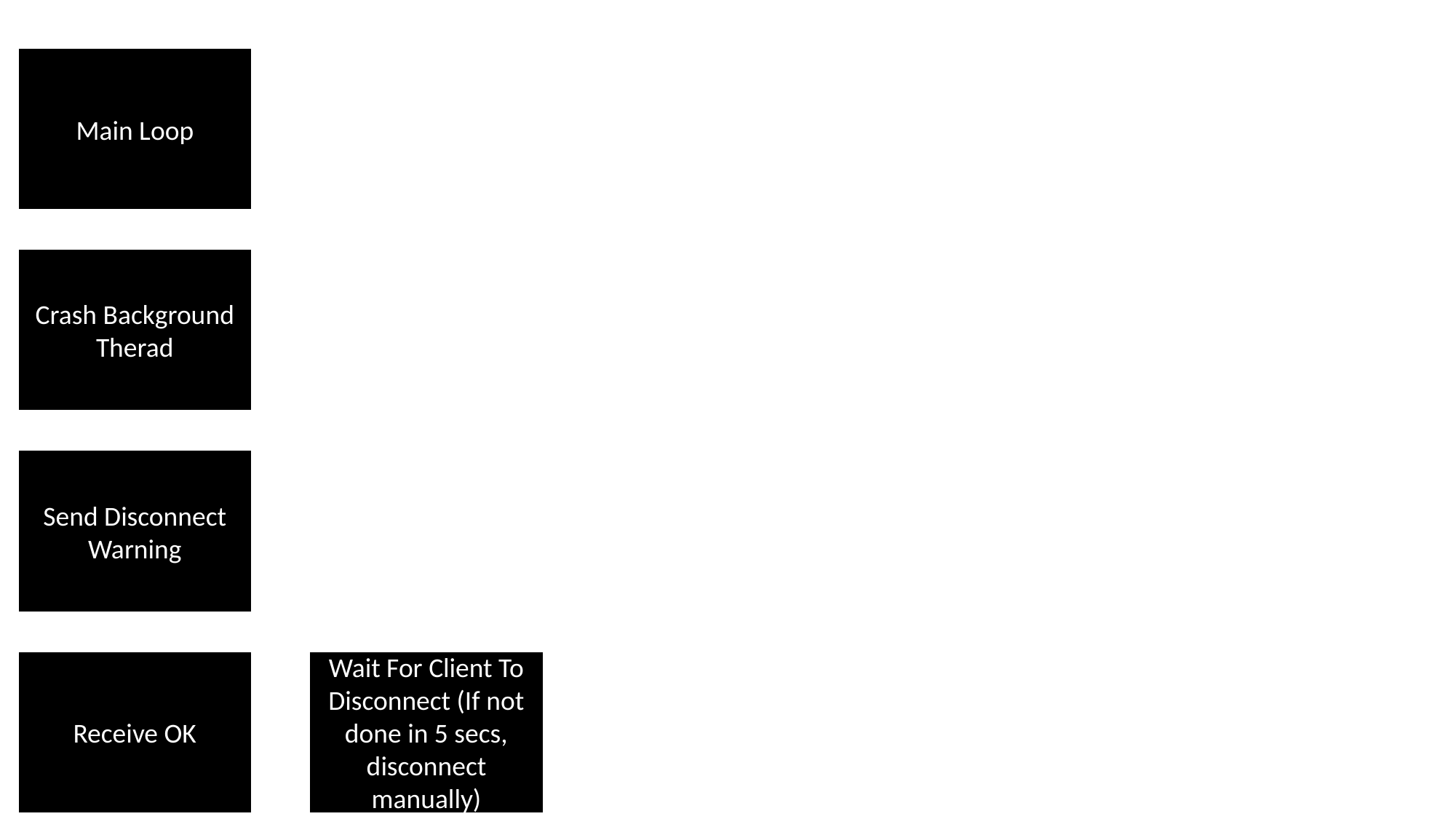

Main Loop
Crash Background Therad
Send Disconnect Warning
Receive OK
Wait For Client To Disconnect (If not done in 5 secs, disconnect manually)